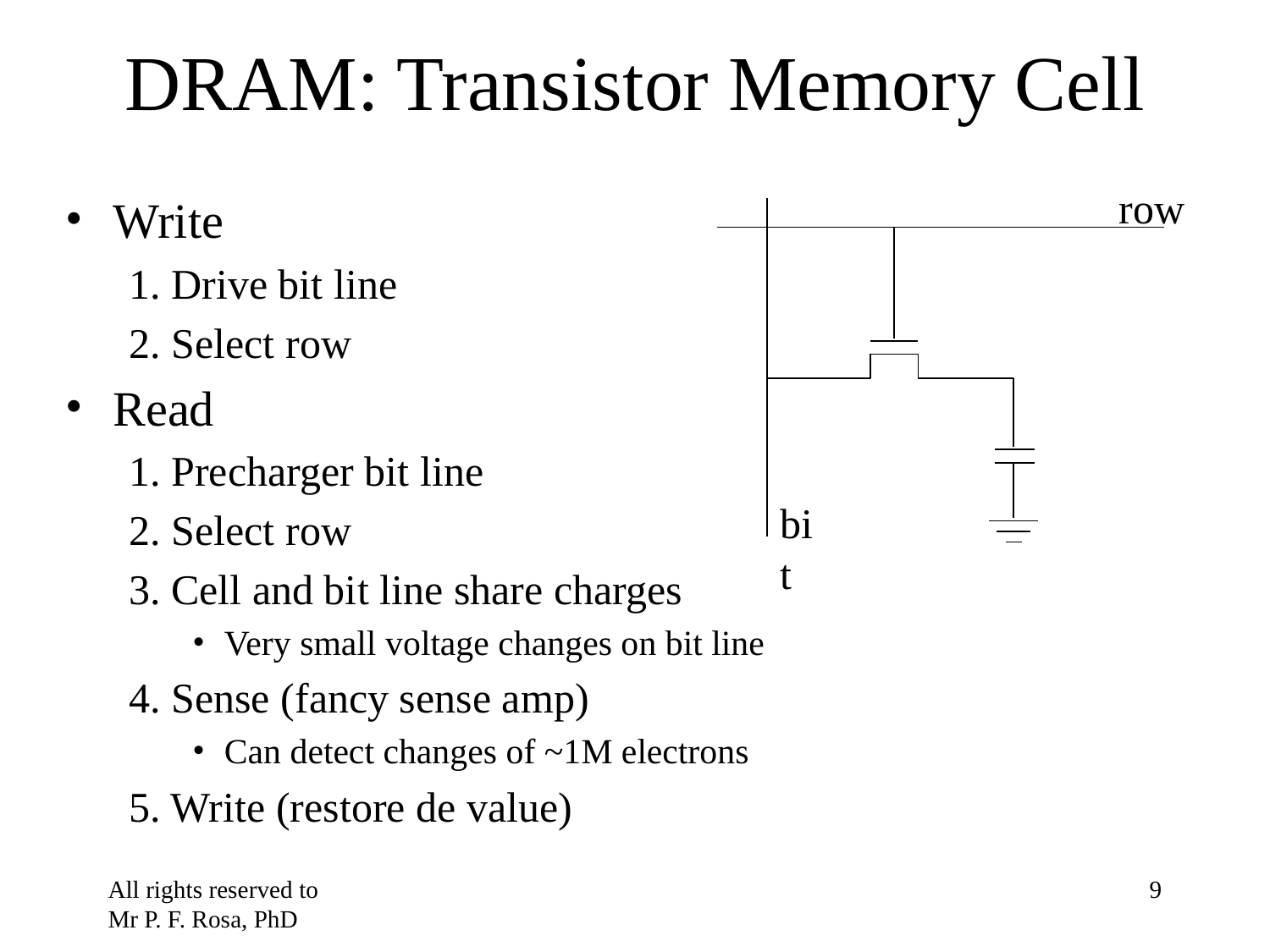

# DRAM: Transistor Memory Cell
row

bit
Write
1. Drive bit line
2. Select row
Read
1. Precharger bit line
2. Select row
3. Cell and bit line share charges
Very small voltage changes on bit line
4. Sense (fancy sense amp)
Can detect changes of ~1M electrons
5. Write (restore de value)
All rights reserved to Mr P. F. Rosa, PhD
9